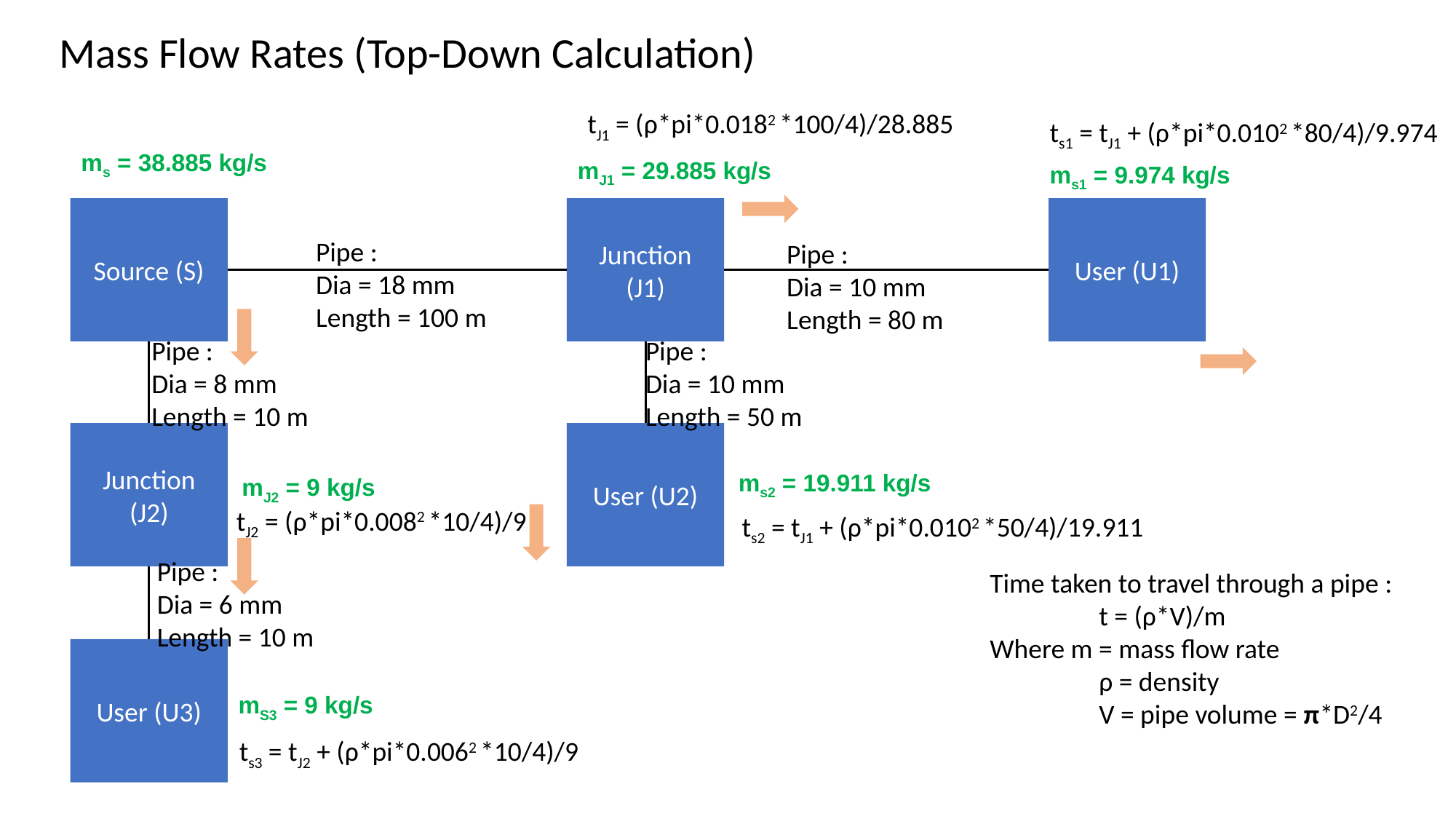

Mass Flow Rates (Top-Down Calculation)
tJ1 = (ρ*pi*0.0182 *100/4)/28.885
ts1 = tJ1 + (ρ*pi*0.0102 *80/4)/9.974
ms = 38.885 kg/s
mJ1 = 29.885 kg/s
ms1 = 9.974 kg/s

Source (S)
Junction (J1)
User (U1)
Junction (J2)
User (U2)
User (U3)
Pipe :
Dia = 18 mm
Length = 100 m
Pipe :
Dia = 10 mm
Length = 80 m

Pipe :
Dia = 8 mm
Length = 10 m
Pipe :
Dia = 10 mm
Length = 50 m

ms2 = 19.911 kg/s
mJ2 = 9 kg/s
tJ2 = (ρ*pi*0.0082 *10/4)/9
ts2 = tJ1 + (ρ*pi*0.0102 *50/4)/19.911

Pipe :
Dia = 6 mm
Length = 10 m

Time taken to travel through a pipe :
	t = (ρ*V)/m
Where m = mass flow rate
 	ρ = density
	V = pipe volume = π*D2/4
mS3 = 9 kg/s
ts3 = tJ2 + (ρ*pi*0.0062 *10/4)/9